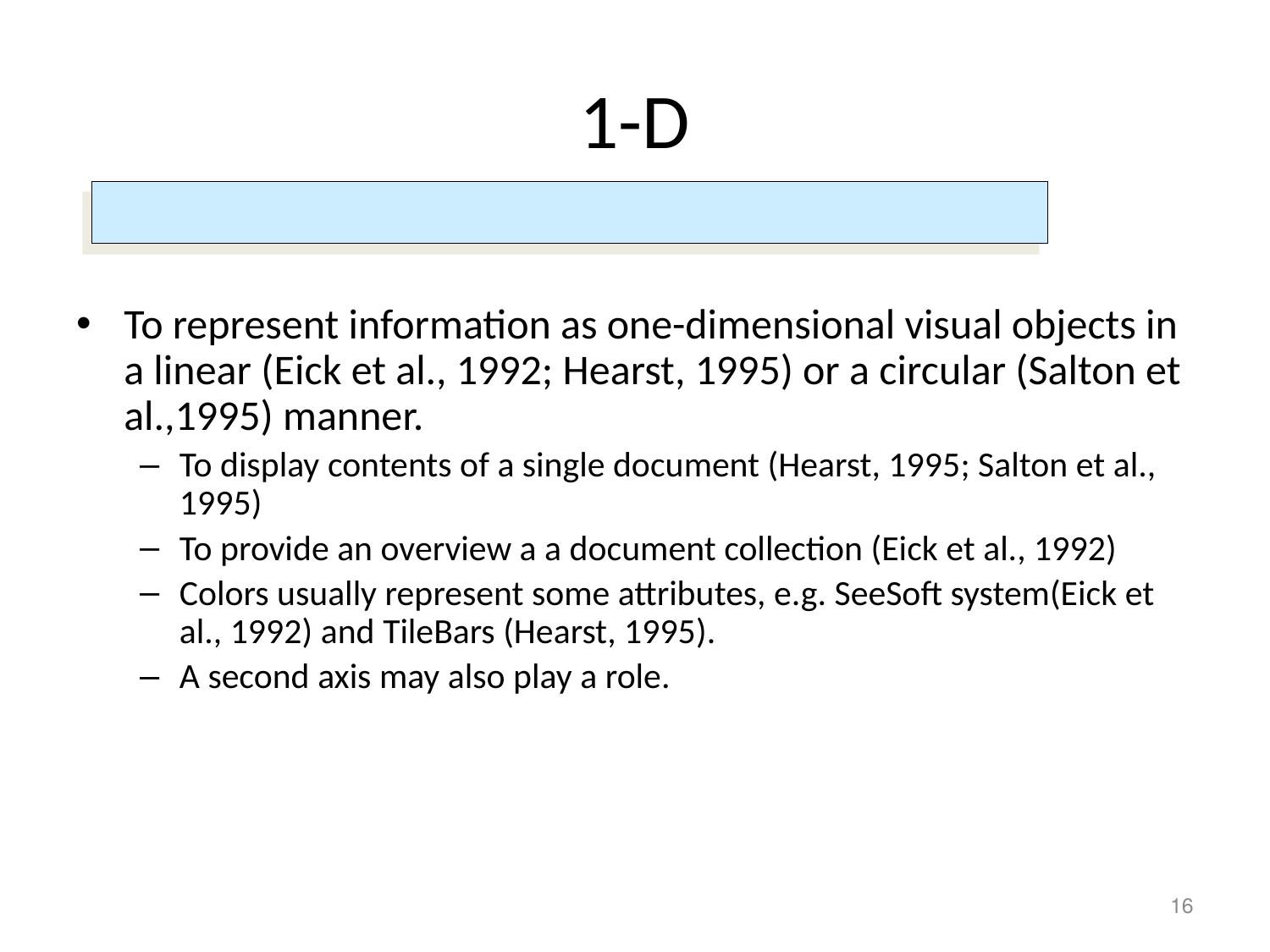

# 1-D
To represent information as one-dimensional visual objects in a linear (Eick et al., 1992; Hearst, 1995) or a circular (Salton et al.,1995) manner.
To display contents of a single document (Hearst, 1995; Salton et al., 1995)
To provide an overview a a document collection (Eick et al., 1992)
Colors usually represent some attributes, e.g. SeeSoft system(Eick et al., 1992) and TileBars (Hearst, 1995).
A second axis may also play a role.
16